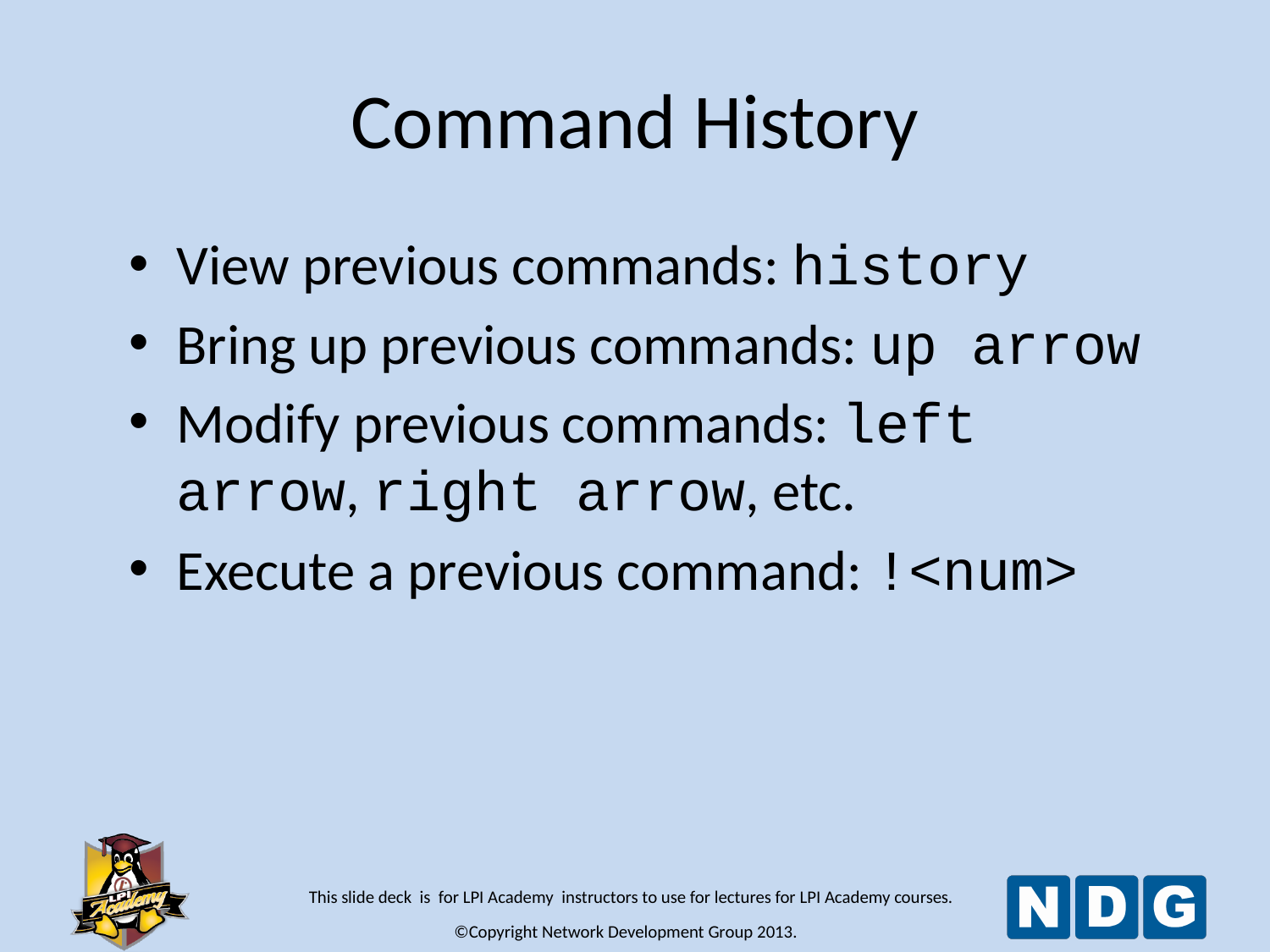

# Command History
View previous commands: history
Bring up previous commands: up arrow
Modify previous commands: left arrow, right arrow, etc.
Execute a previous command: !<num>